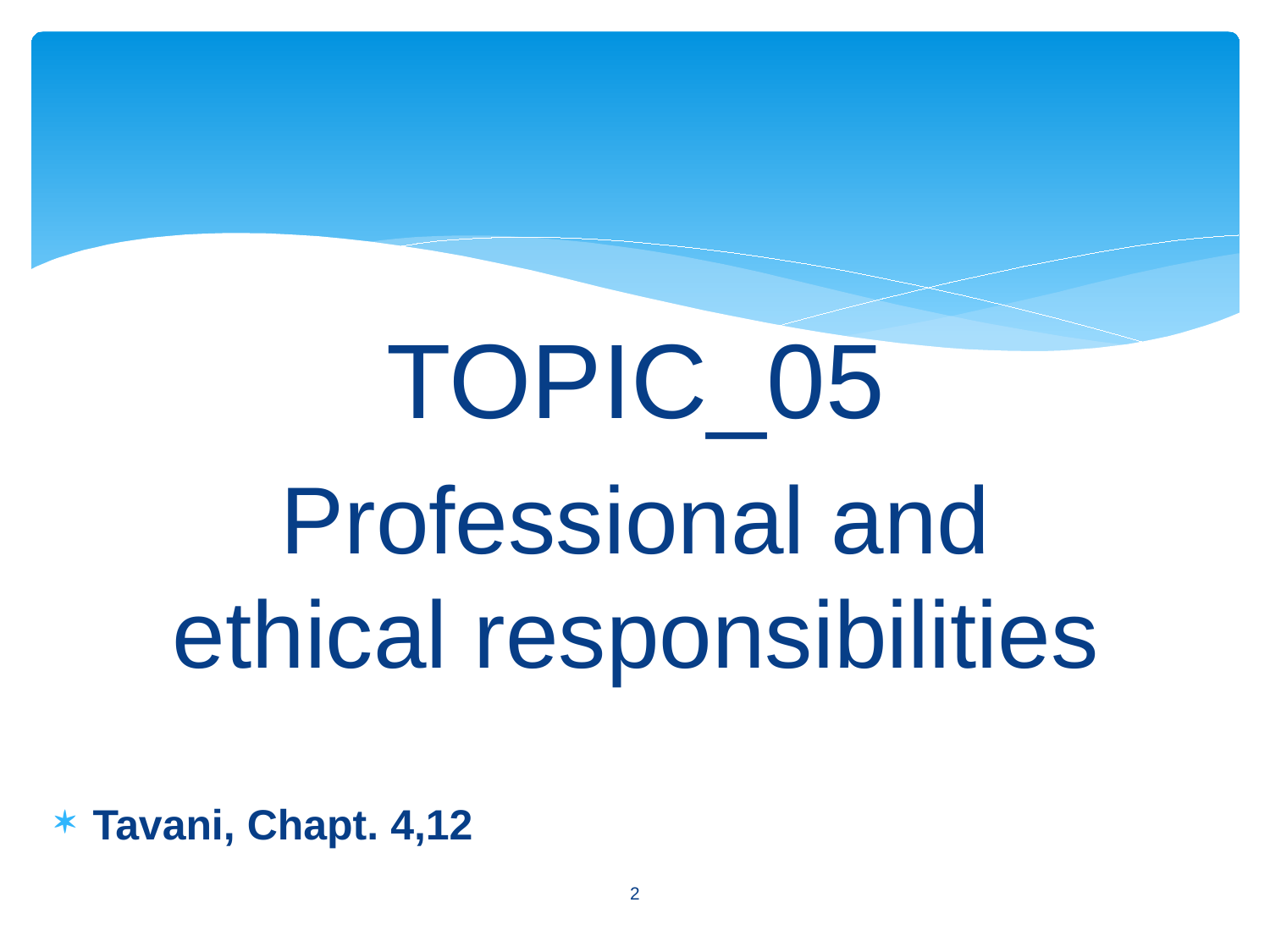

TOPIC_05
Professional and ethical responsibilities
Tavani, Chapt. 4,12
2